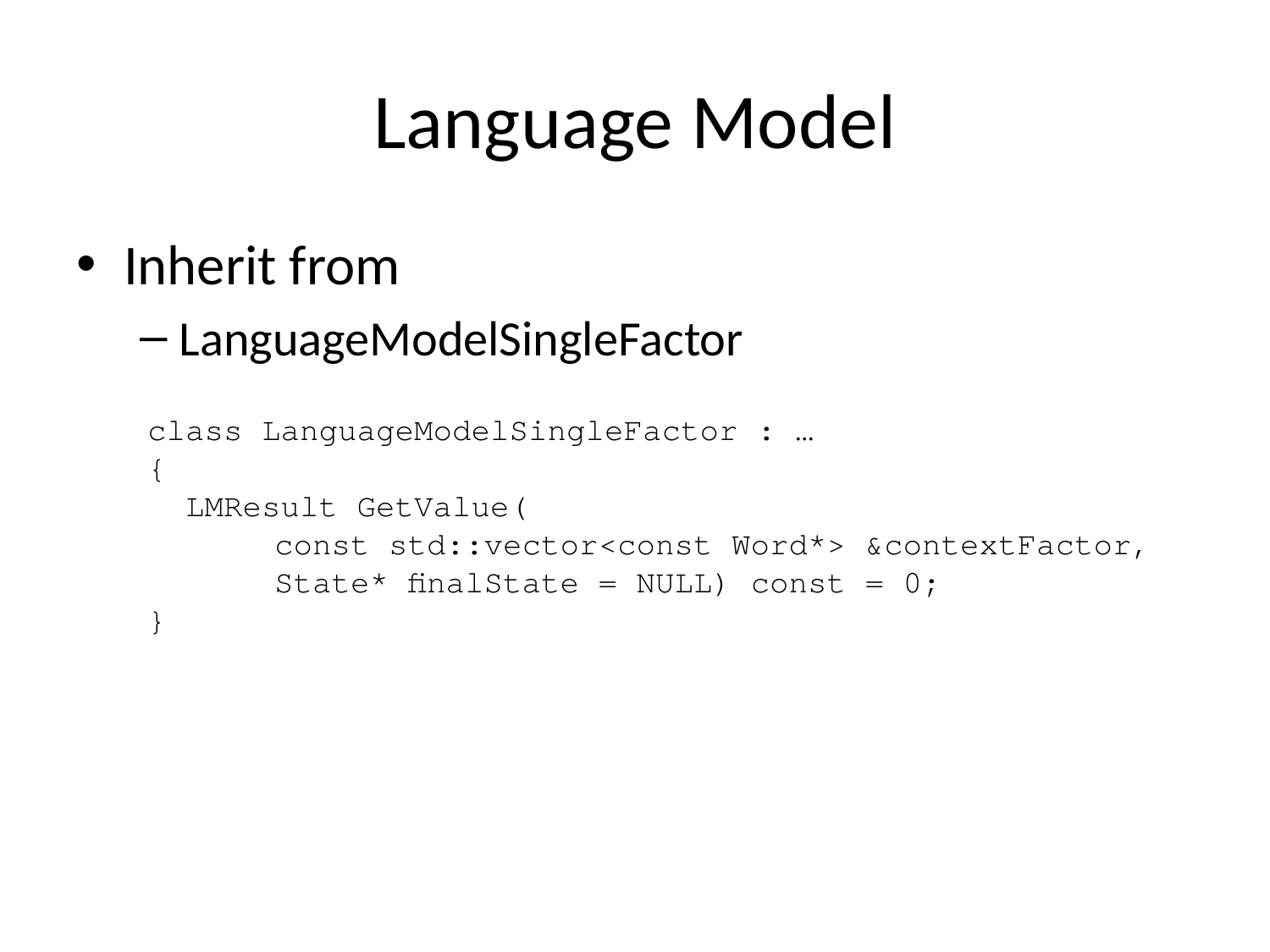

# Language Model
Inherit from
LanguageModelSingleFactor
class LanguageModelSingleFactor : …
{
  LMResult GetValue(
	const std::vector<const Word*> &contextFactor, 	State* finalState = NULL) const = 0;
}